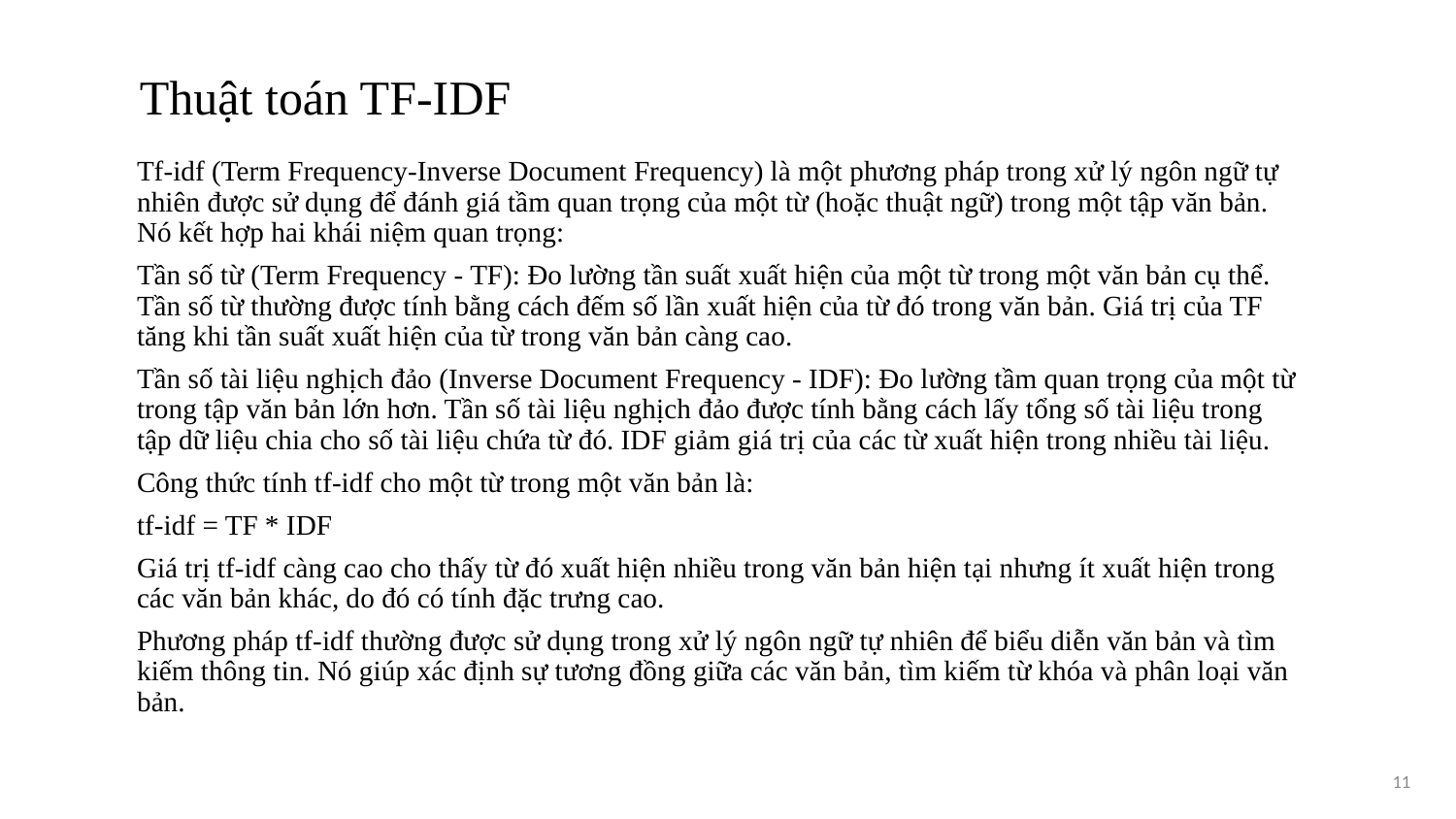

# Thuật toán TF-IDF
Tf-idf (Term Frequency-Inverse Document Frequency) là một phương pháp trong xử lý ngôn ngữ tự nhiên được sử dụng để đánh giá tầm quan trọng của một từ (hoặc thuật ngữ) trong một tập văn bản. Nó kết hợp hai khái niệm quan trọng:
Tần số từ (Term Frequency - TF): Đo lường tần suất xuất hiện của một từ trong một văn bản cụ thể. Tần số từ thường được tính bằng cách đếm số lần xuất hiện của từ đó trong văn bản. Giá trị của TF tăng khi tần suất xuất hiện của từ trong văn bản càng cao.
Tần số tài liệu nghịch đảo (Inverse Document Frequency - IDF): Đo lường tầm quan trọng của một từ trong tập văn bản lớn hơn. Tần số tài liệu nghịch đảo được tính bằng cách lấy tổng số tài liệu trong tập dữ liệu chia cho số tài liệu chứa từ đó. IDF giảm giá trị của các từ xuất hiện trong nhiều tài liệu.
Công thức tính tf-idf cho một từ trong một văn bản là:
tf-idf = TF * IDF
Giá trị tf-idf càng cao cho thấy từ đó xuất hiện nhiều trong văn bản hiện tại nhưng ít xuất hiện trong các văn bản khác, do đó có tính đặc trưng cao.
Phương pháp tf-idf thường được sử dụng trong xử lý ngôn ngữ tự nhiên để biểu diễn văn bản và tìm kiếm thông tin. Nó giúp xác định sự tương đồng giữa các văn bản, tìm kiếm từ khóa và phân loại văn bản.
11